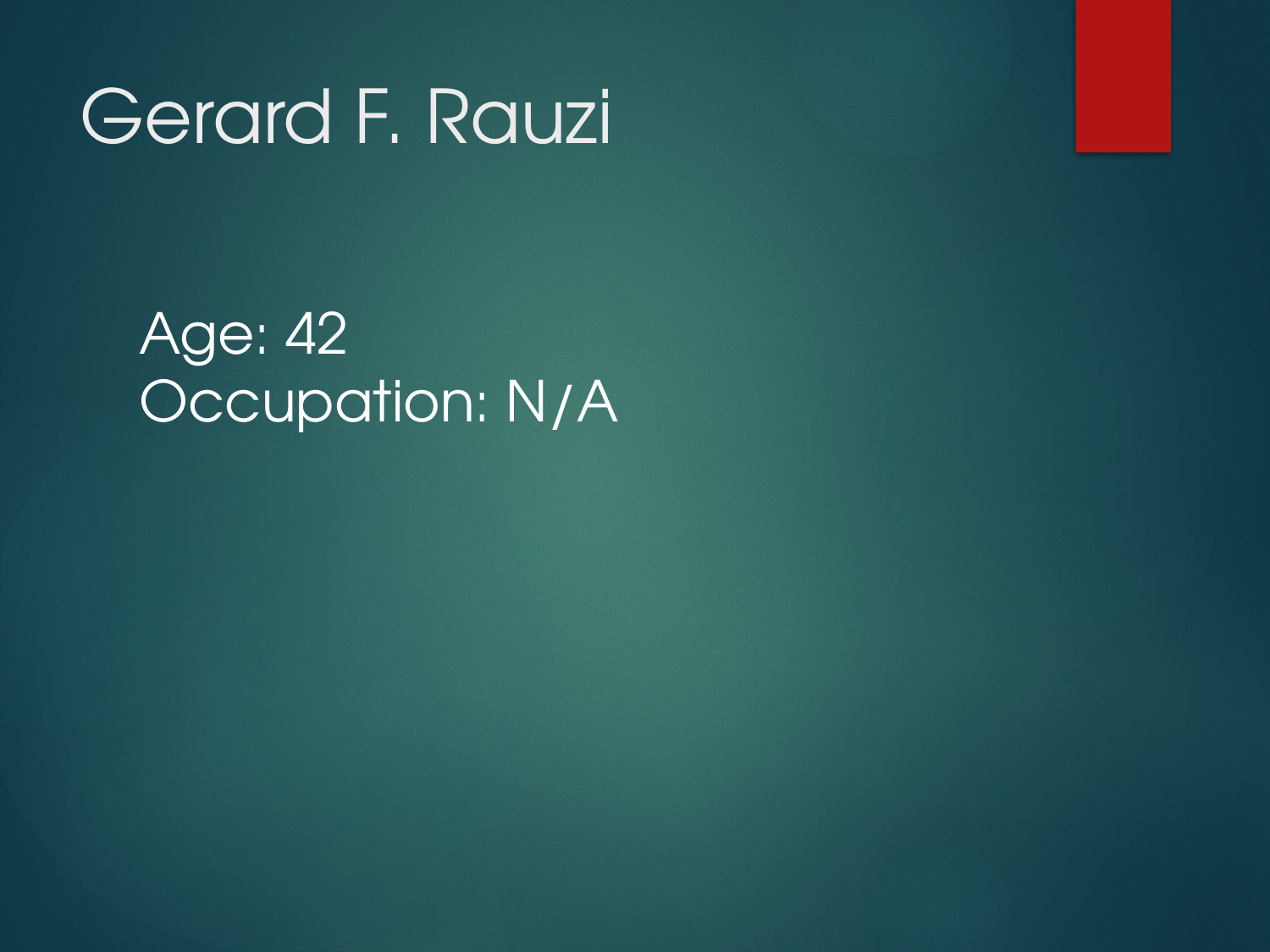

# Gerard F. Rauzi

Age: 42
Occupation: N/A